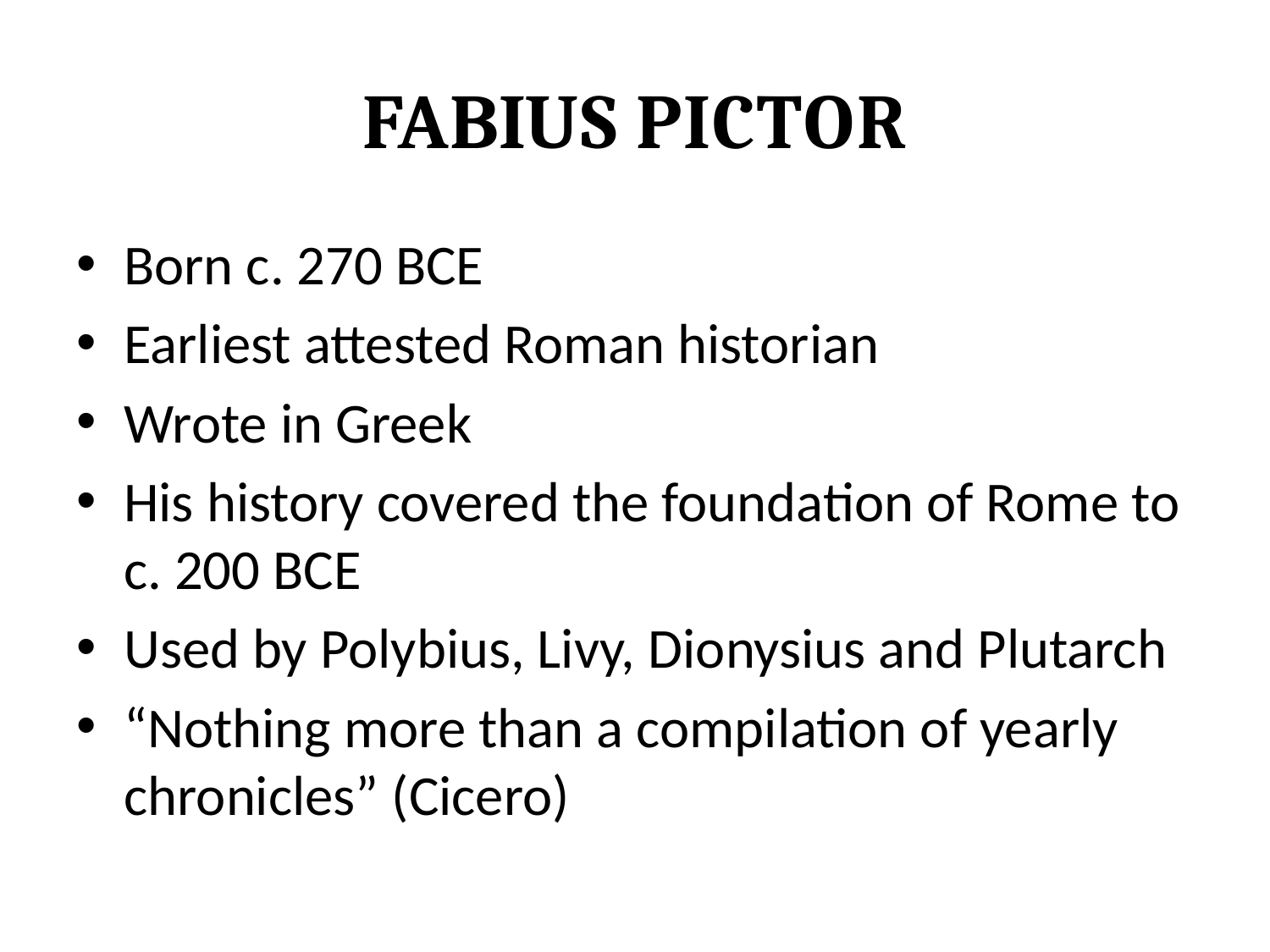

# Fabius Pictor
Born c. 270 BCE
Earliest attested Roman historian
Wrote in Greek
His history covered the foundation of Rome to c. 200 BCE
Used by Polybius, Livy, Dionysius and Plutarch
“Nothing more than a compilation of yearly chronicles” (Cicero)